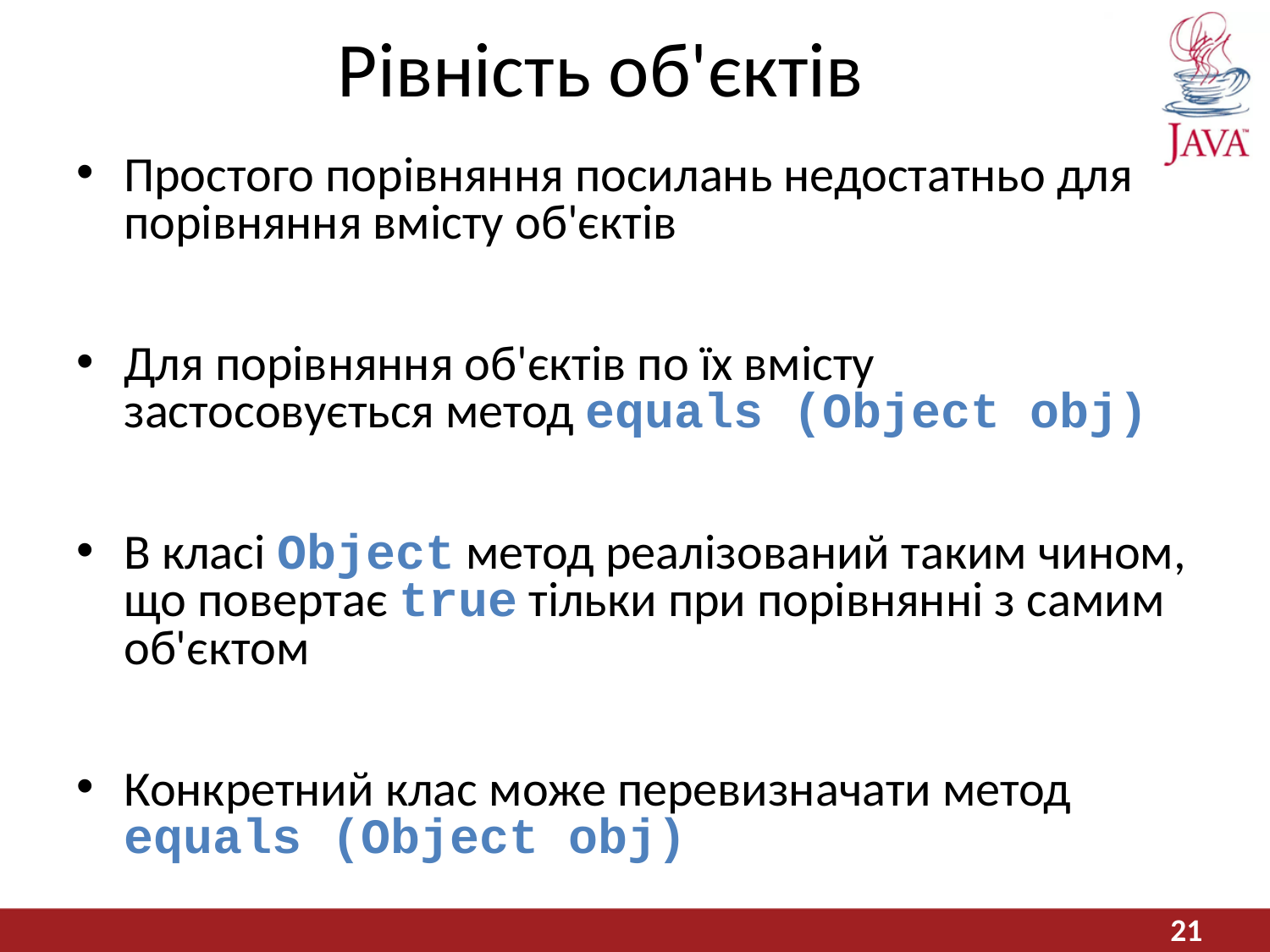

# Рівність об'єктів
Простого порівняння посилань недостатньо для порівняння вмісту об'єктів

Для порівняння об'єктів по їх вмісту застосовується метод equals (Object obj)

В класі Object метод реалізований таким чином, що повертає true тільки при порівнянні з самим об'єктом

Конкретний клас може перевизначати метод equals (Object obj)